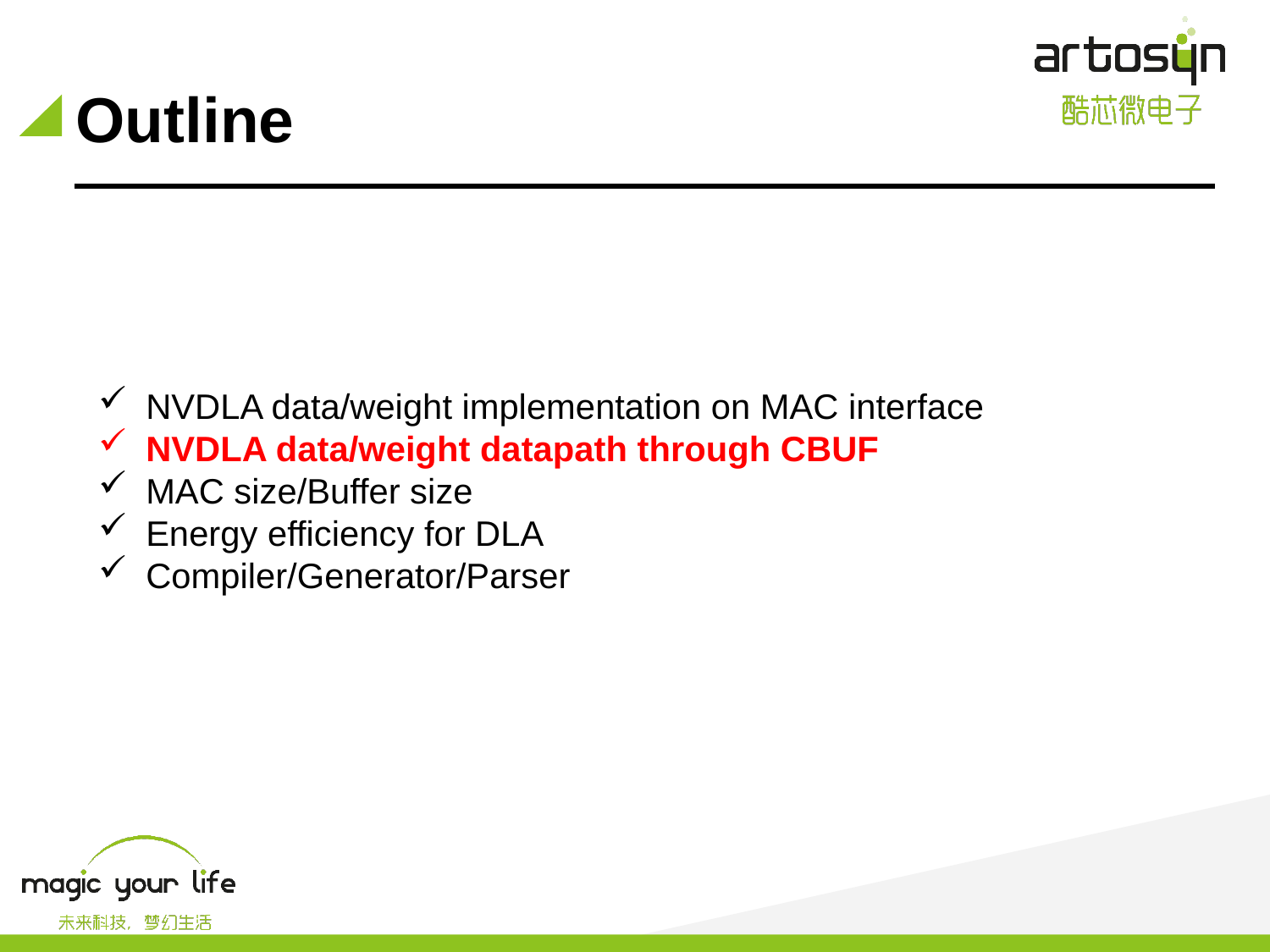

# Outline
NVDLA data/weight implementation on MAC interface
NVDLA data/weight datapath through CBUF
MAC size/Buffer size
Energy efficiency for DLA
Compiler/Generator/Parser